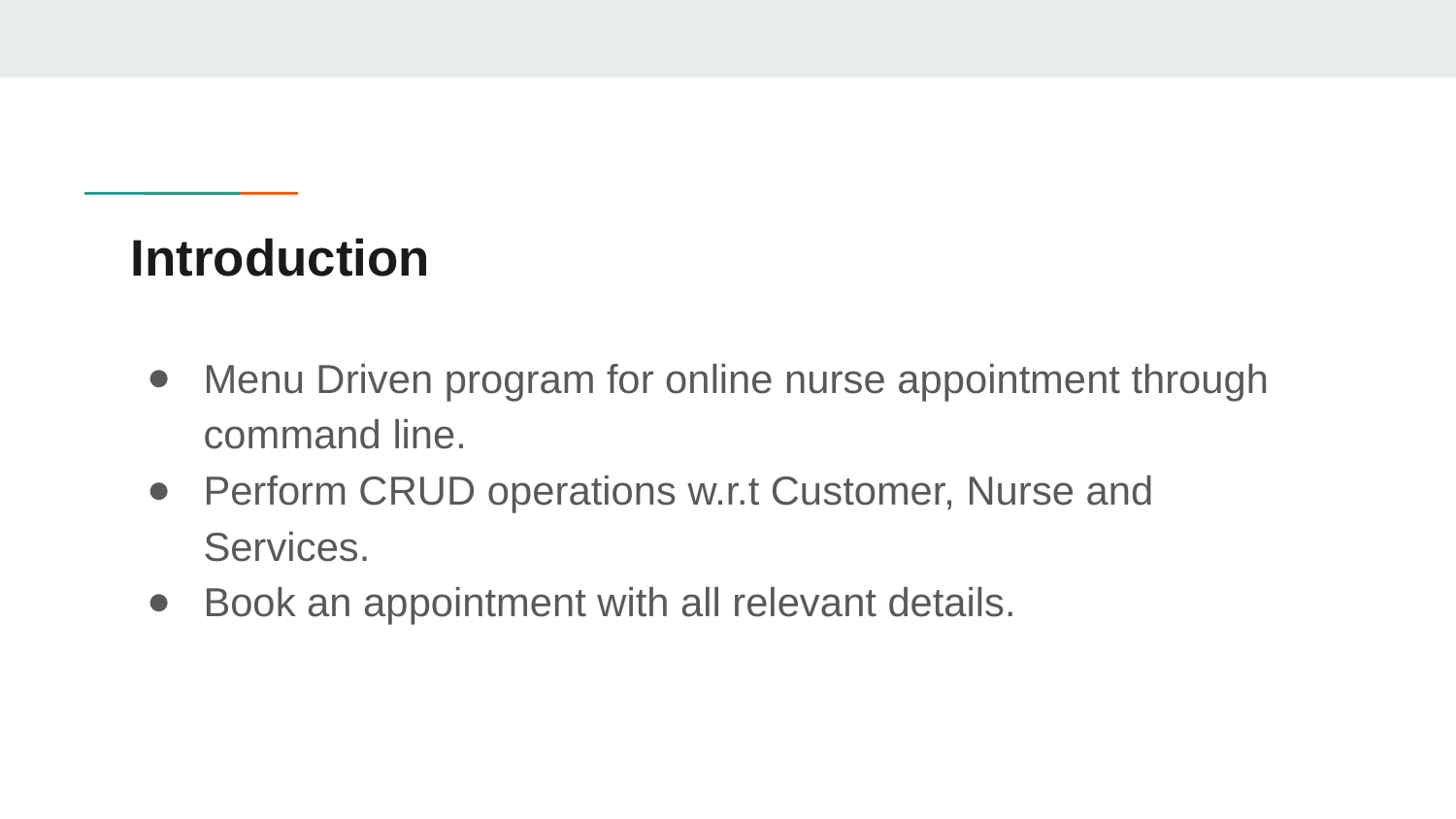

# Introduction
Menu Driven program for online nurse appointment through command line.
Perform CRUD operations w.r.t Customer, Nurse and Services.
Book an appointment with all relevant details.